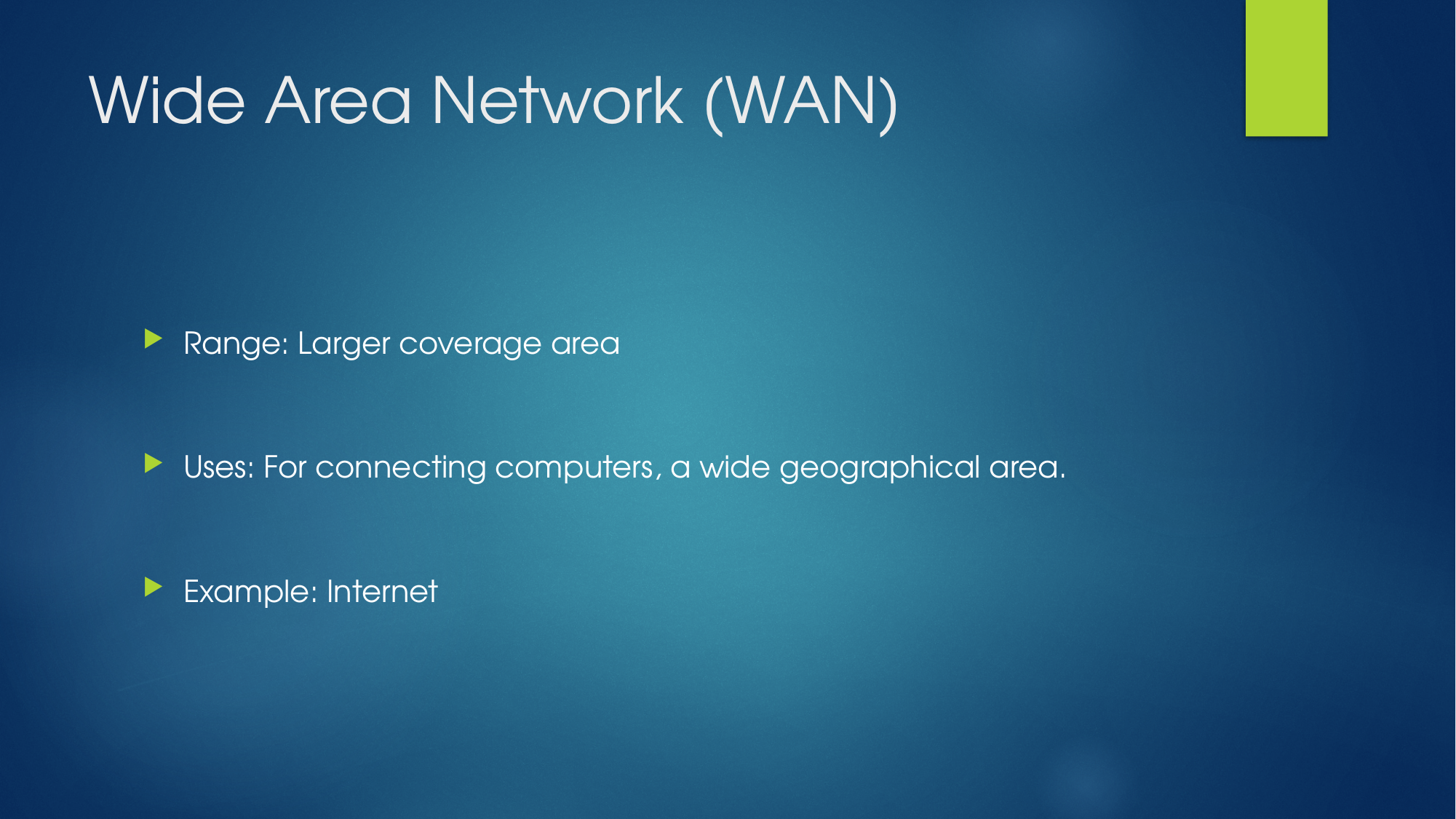

# Wide Area Network (WAN)
Range: Larger coverage area
Uses: For connecting computers, a wide geographical area.
Example: Internet